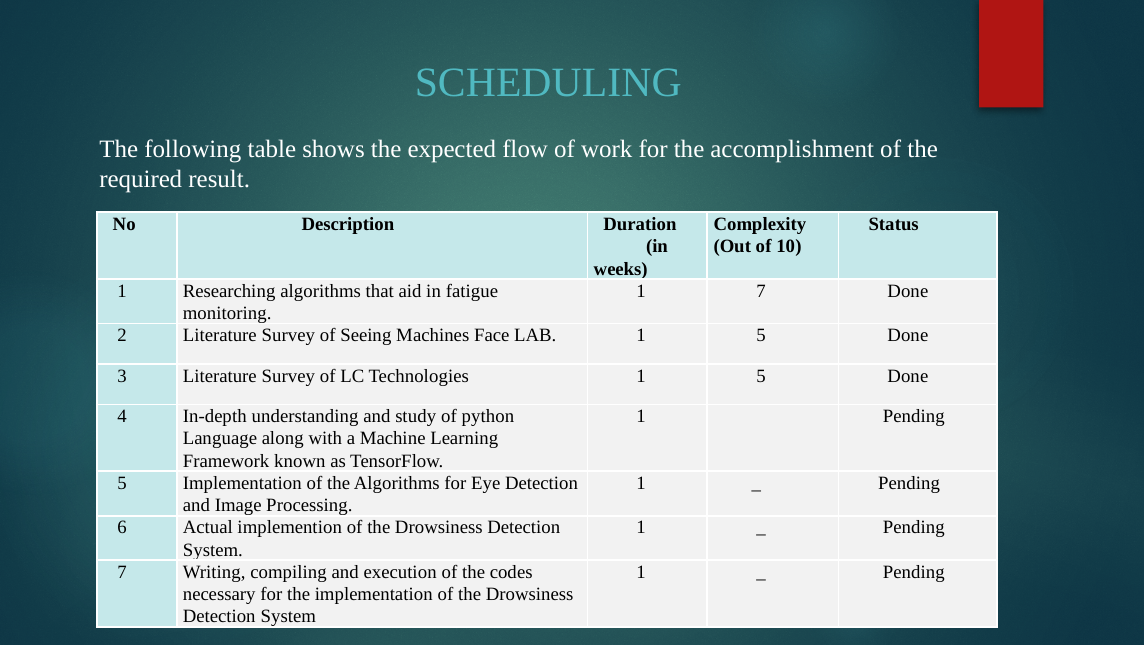

# SCHEDULING
The following table shows the expected flow of work for the accomplishment of the required result.

| No | Description | Duration (in weeks) | Complexity (Out of 10) | Status |
| --- | --- | --- | --- | --- |
| 1 | Researching algorithms that aid in fatigue monitoring. | 1 | 7 | Done |
| 2 | Literature Survey of Seeing Machines Face LAB. | 1 | 5 | Done |
| 3 | Literature Survey of LC Technologies | 1 | 5 | Done |
| 4 | In-depth understanding and study of python Language along with a Machine Learning Framework known as TensorFlow. | 1 |  | Pending |
| 5 | Implementation of the Algorithms for Eye Detection and Image Processing. | 1 | \_ | Pending |
| 6 | Actual implemention of the Drowsiness Detection System. | 1 | \_ | Pending |
| 7 | Writing, compiling and execution of the codes necessary for the implementation of the Drowsiness Detection System | 1 | \_ | Pending |